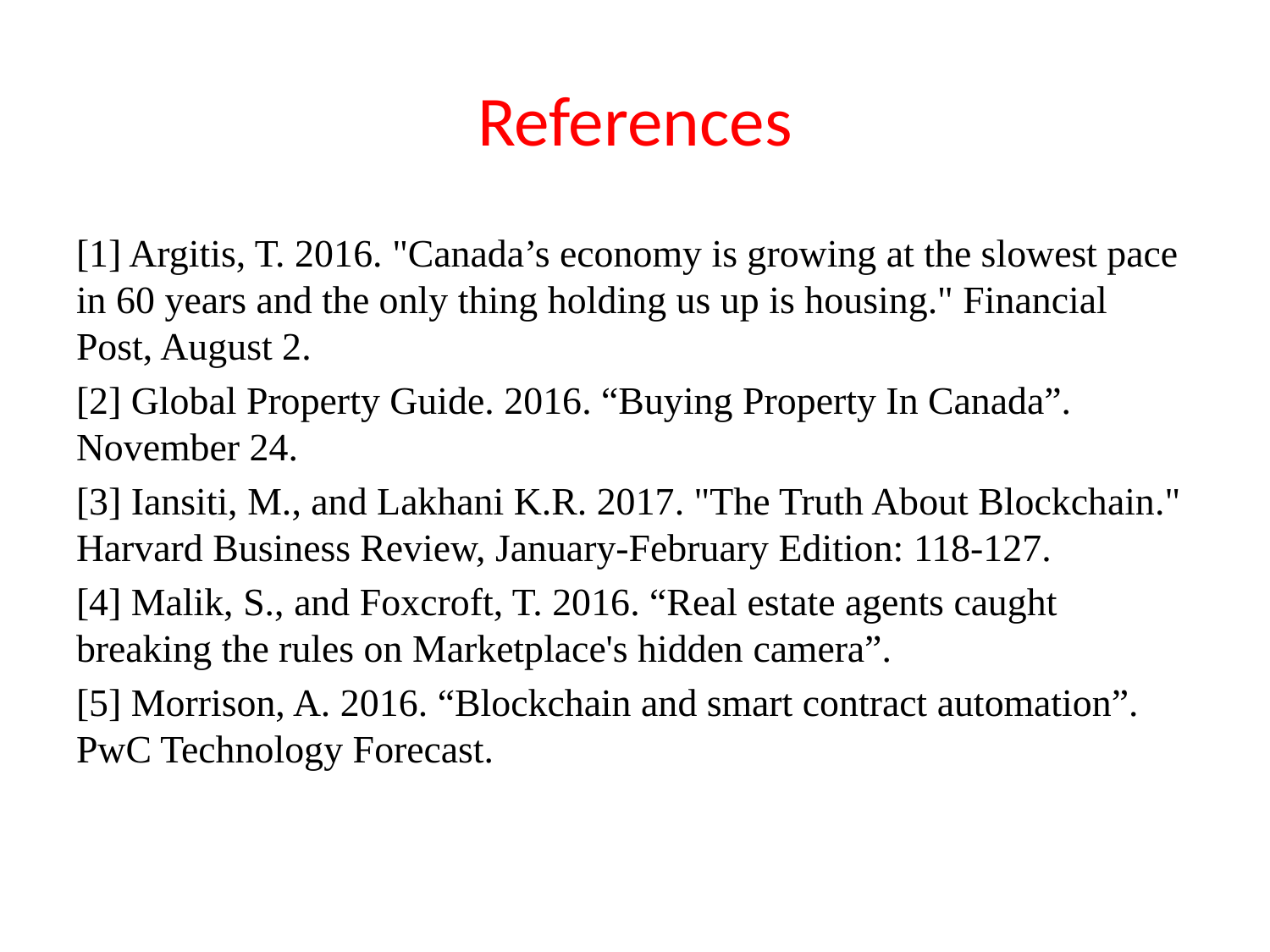

# References
[1] Argitis, T. 2016. "Canada’s economy is growing at the slowest pace in 60 years and the only thing holding us up is housing." Financial Post, August 2.
[2] Global Property Guide. 2016. “Buying Property In Canada”. November 24.
[3] Iansiti, M., and Lakhani K.R. 2017. "The Truth About Blockchain." Harvard Business Review, January-February Edition: 118-127.
[4] Malik, S., and Foxcroft, T. 2016. “Real estate agents caught breaking the rules on Marketplace's hidden camera”.
[5] Morrison, A. 2016. “Blockchain and smart contract automation”. PwC Technology Forecast.